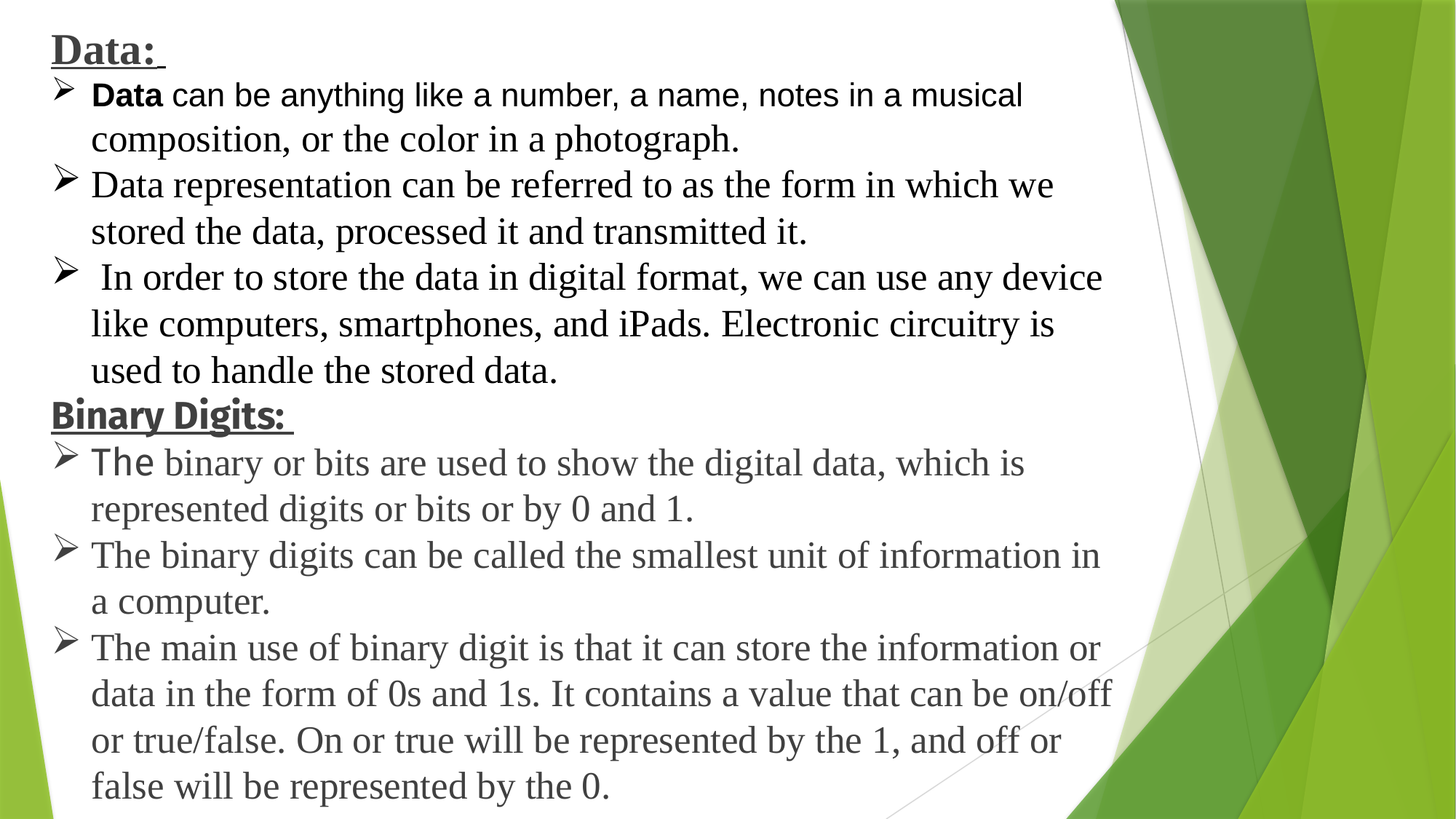

Data:
Data can be anything like a number, a name, notes in a musical composition, or the color in a photograph.
Data representation can be referred to as the form in which we stored the data, processed it and transmitted it.
 In order to store the data in digital format, we can use any device like computers, smartphones, and iPads. Electronic circuitry is used to handle the stored data.
Binary Digits:
The binary or bits are used to show the digital data, which is represented digits or bits or by 0 and 1.
The binary digits can be called the smallest unit of information in a computer.
The main use of binary digit is that it can store the information or data in the form of 0s and 1s. It contains a value that can be on/off or true/false. On or true will be represented by the 1, and off or false will be represented by the 0.